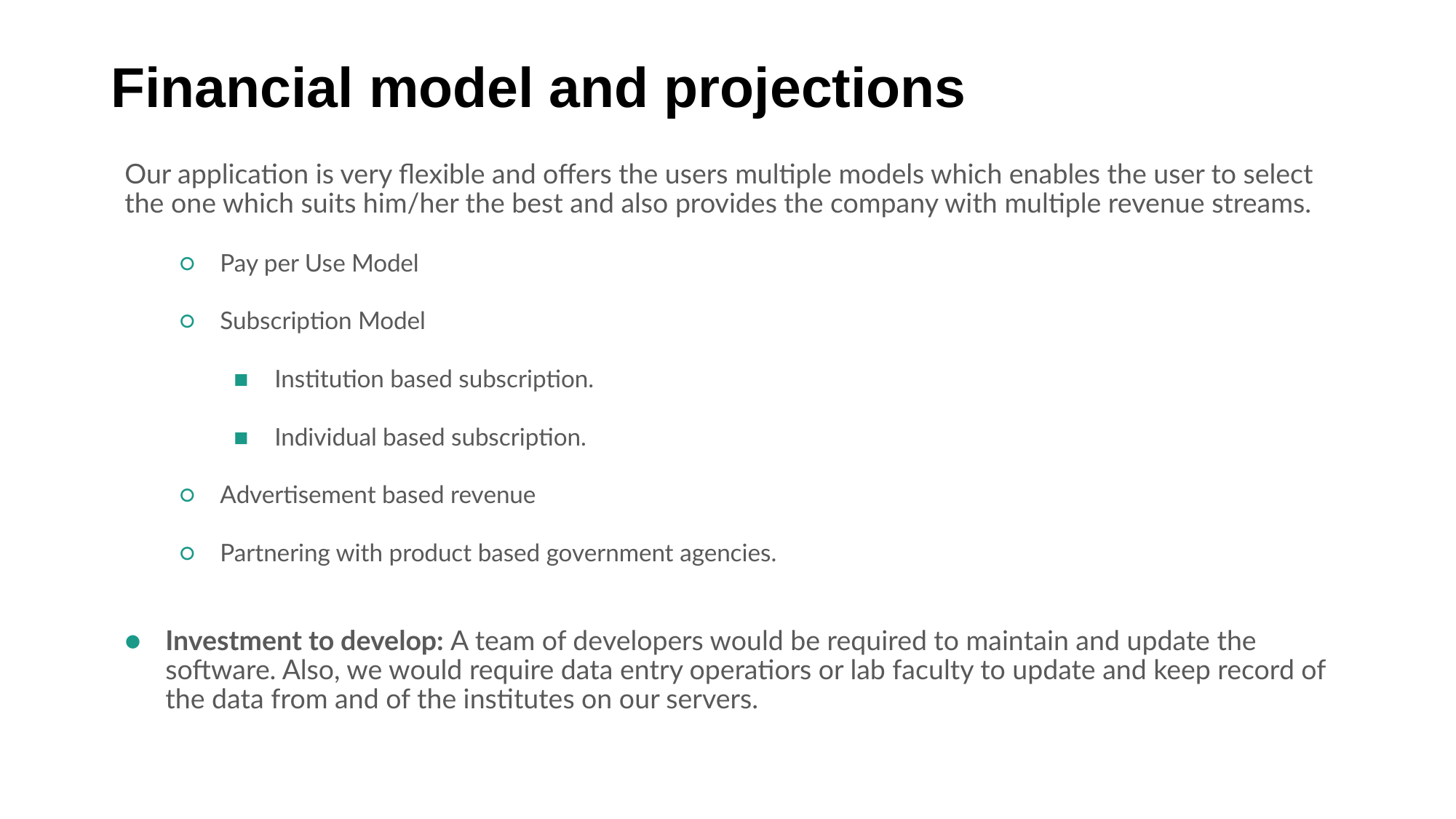

# Financial model and projections
Our application is very flexible and offers the users multiple models which enables the user to select the one which suits him/her the best and also provides the company with multiple revenue streams.
Pay per Use Model
Subscription Model
Institution based subscription.
Individual based subscription.
Advertisement based revenue
Partnering with product based government agencies.

Investment to develop: A team of developers would be required to maintain and update the software. Also, we would require data entry operatiors or lab faculty to update and keep record of the data from and of the institutes on our servers.